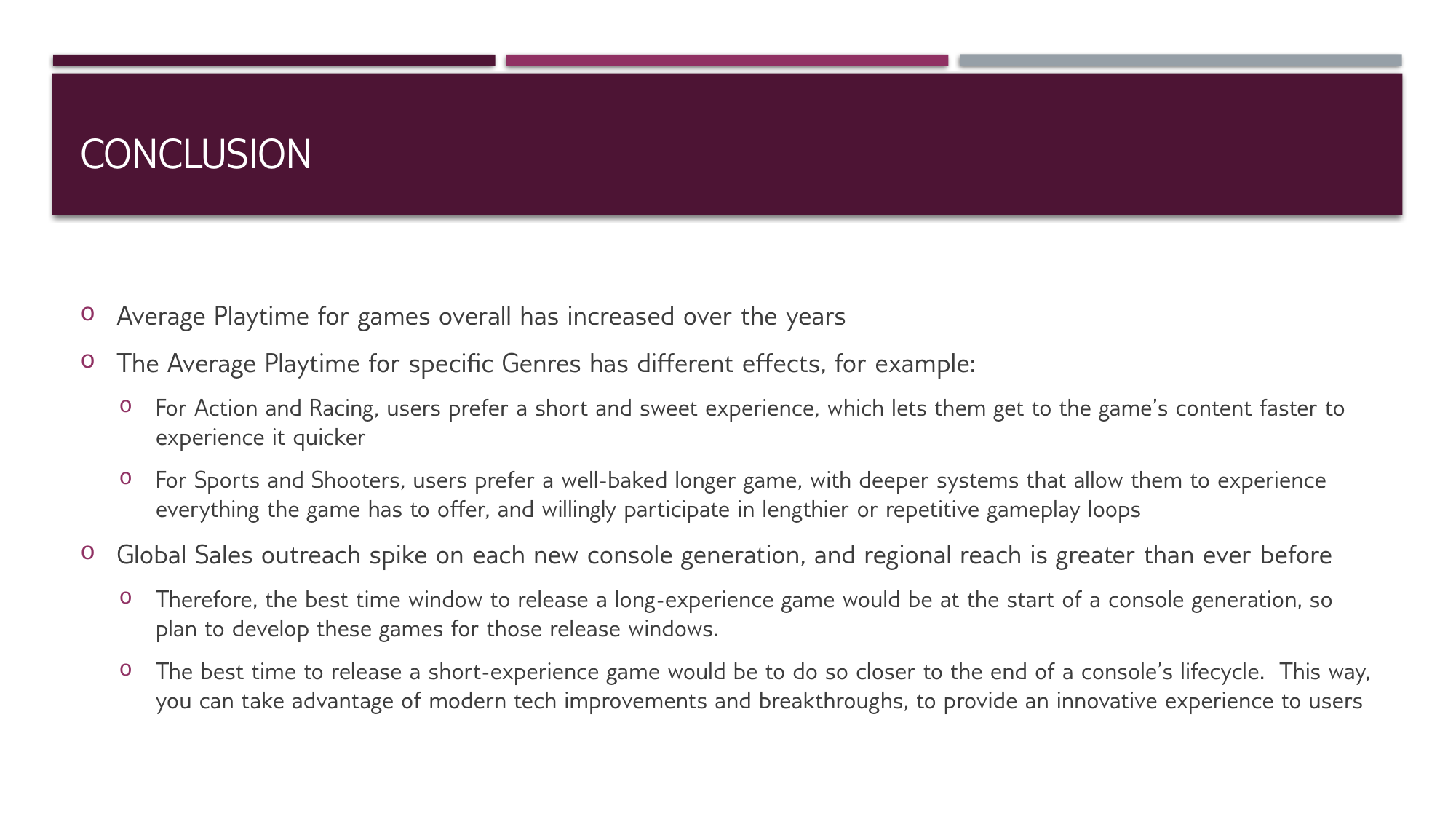

# Conclusion
Average Playtime for games overall has increased over the years
The Average Playtime for specific Genres has different effects, for example:
For Action and Racing, users prefer a short and sweet experience, which lets them get to the game’s content faster to experience it quicker
For Sports and Shooters, users prefer a well-baked longer game, with deeper systems that allow them to experience everything the game has to offer, and willingly participate in lengthier or repetitive gameplay loops
Global Sales outreach spike on each new console generation, and regional reach is greater than ever before
Therefore, the best time window to release a long-experience game would be at the start of a console generation, so plan to develop these games for those release windows.
The best time to release a short-experience game would be to do so closer to the end of a console’s lifecycle.  This way, you can take advantage of modern tech improvements and breakthroughs, to provide an innovative experience to users